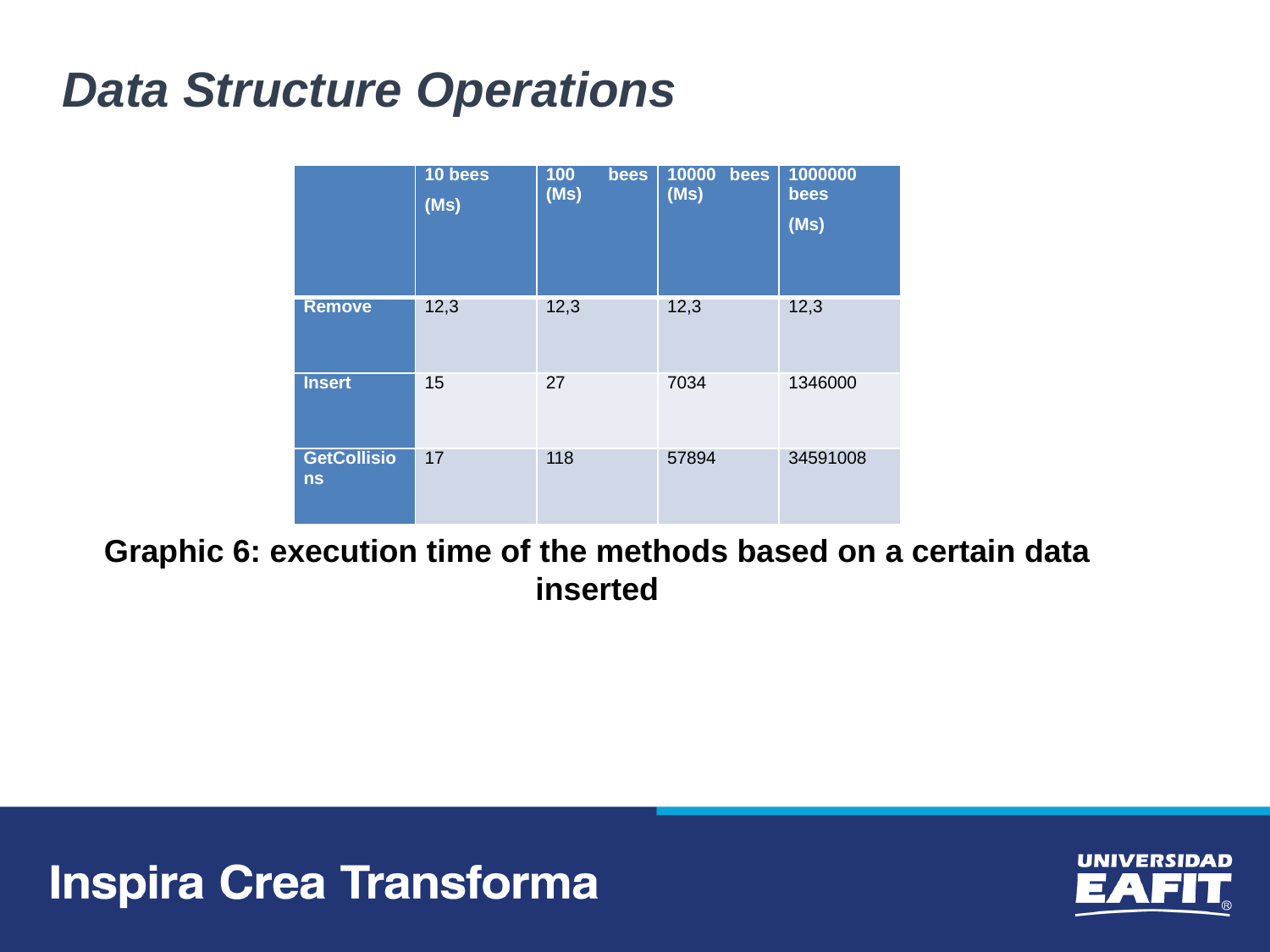

Data Structure Operations
|  | 10 bees (Ms) | 100 bees (Ms) | 10000 bees (Ms) | 1000000 bees (Ms) |
| --- | --- | --- | --- | --- |
| Remove | 12,3 | 12,3 | 12,3 | 12,3 |
| Insert | 15 | 27 | 7034 | 1346000 |
| GetCollisions | 17 | 118 | 57894 | 34591008 |
Graphic 6: execution time of the methods based on a certain data inserted